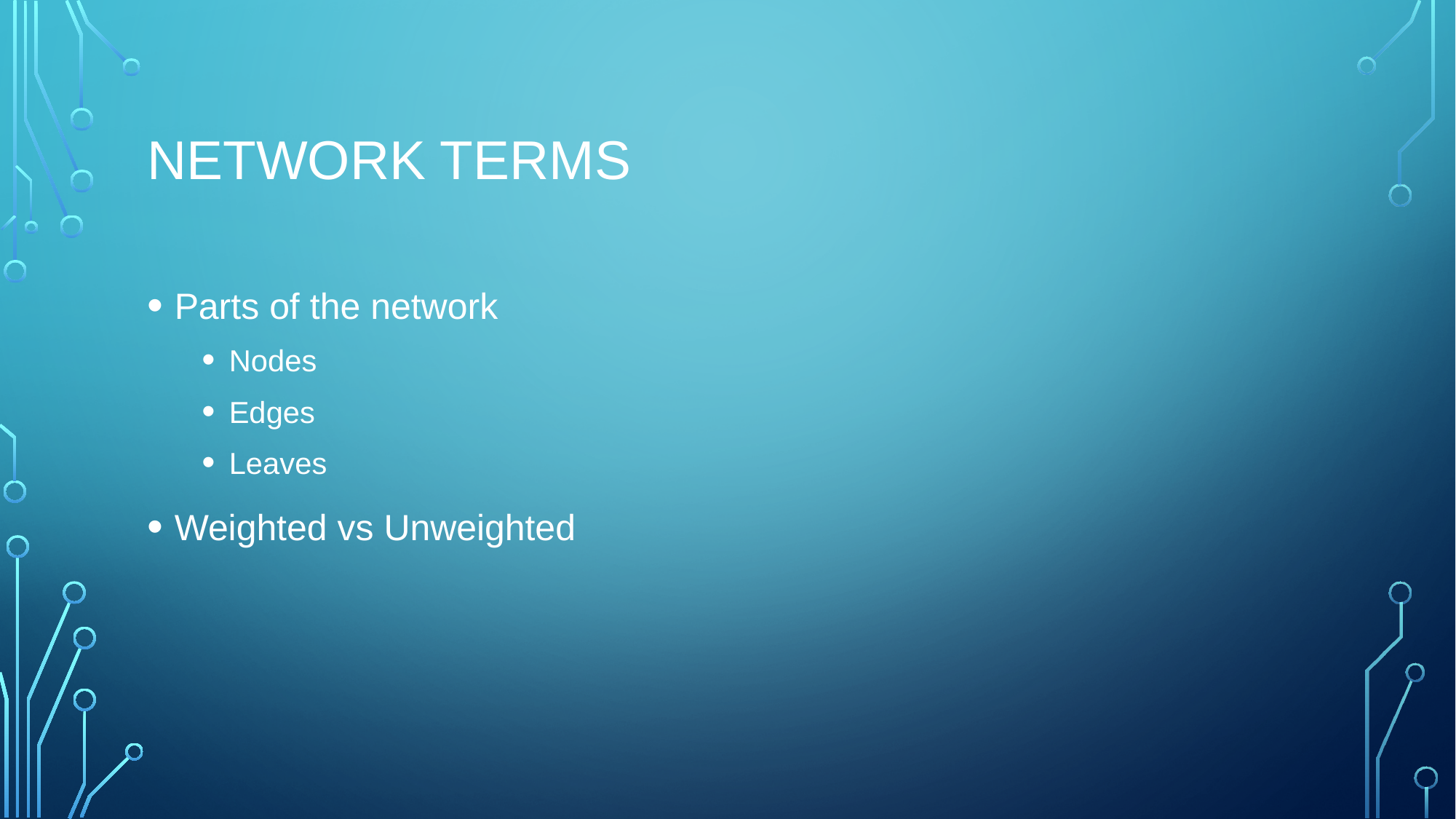

# Network Terms
Parts of the network
Nodes
Edges
Leaves
Weighted vs Unweighted